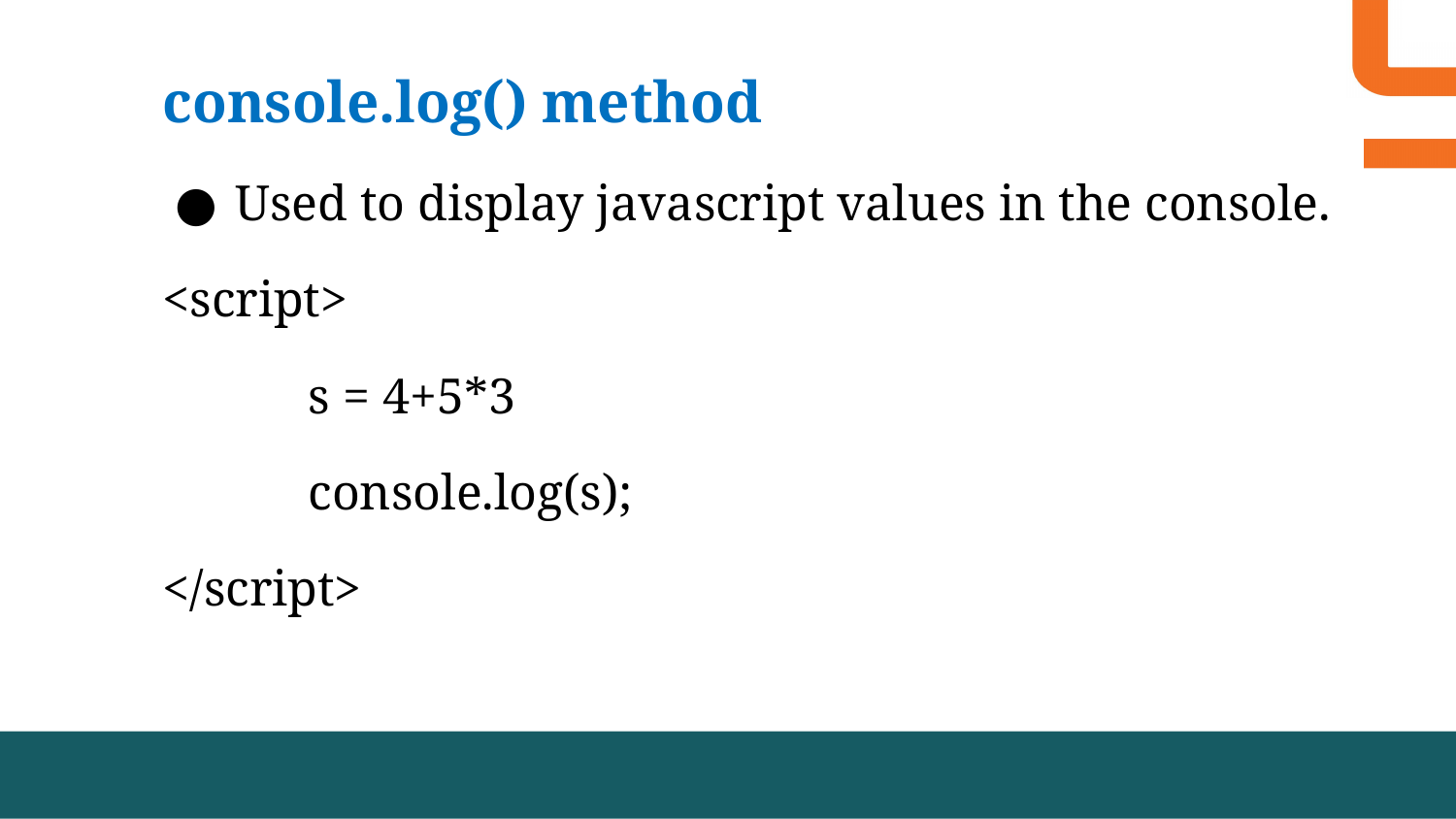

console.log() method
Used to display javascript values in the console.
<script>
s = 4+5*3
console.log(s);
</script>